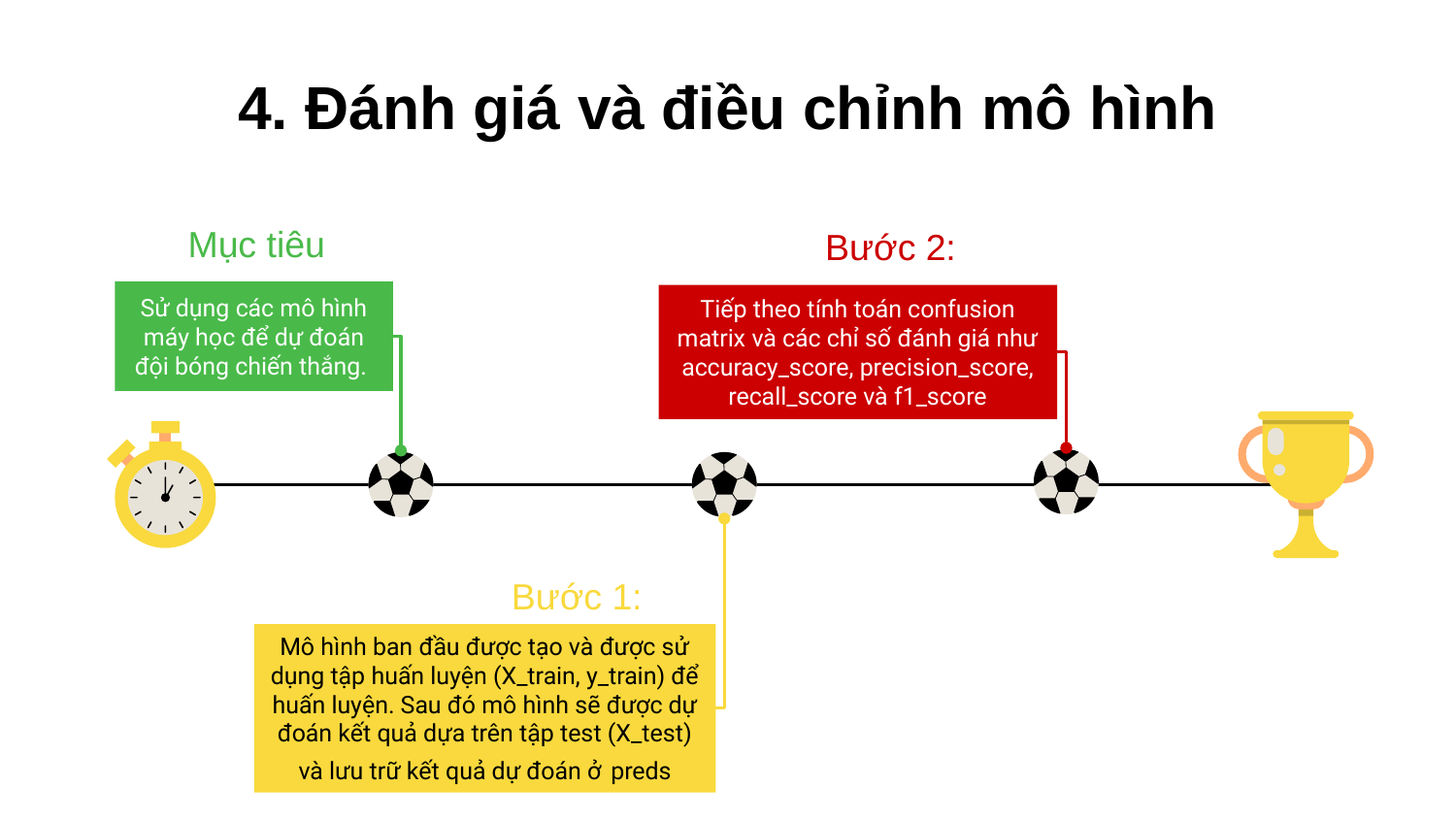

It’s composed of hydrogen and helium

Has a very poisonous atmosphere
# 4. Đánh giá và điều chỉnh mô hình
Bước 2:
Tiếp theo tính toán confusion matrix và các chỉ số đánh giá như accuracy_score, precision_score, recall_score và f1_score
Mục tiêu
Sử dụng các mô hình máy học để dự đoán đội bóng chiến thắng.

Bước 1:
Mô hình ban đầu được tạo và được sử dụng tập huấn luyện (X_train, y_train) để huấn luyện. Sau đó mô hình sẽ được dự đoán kết quả dựa trên tập test (X_test) và lưu trữ kết quả dự đoán ở preds